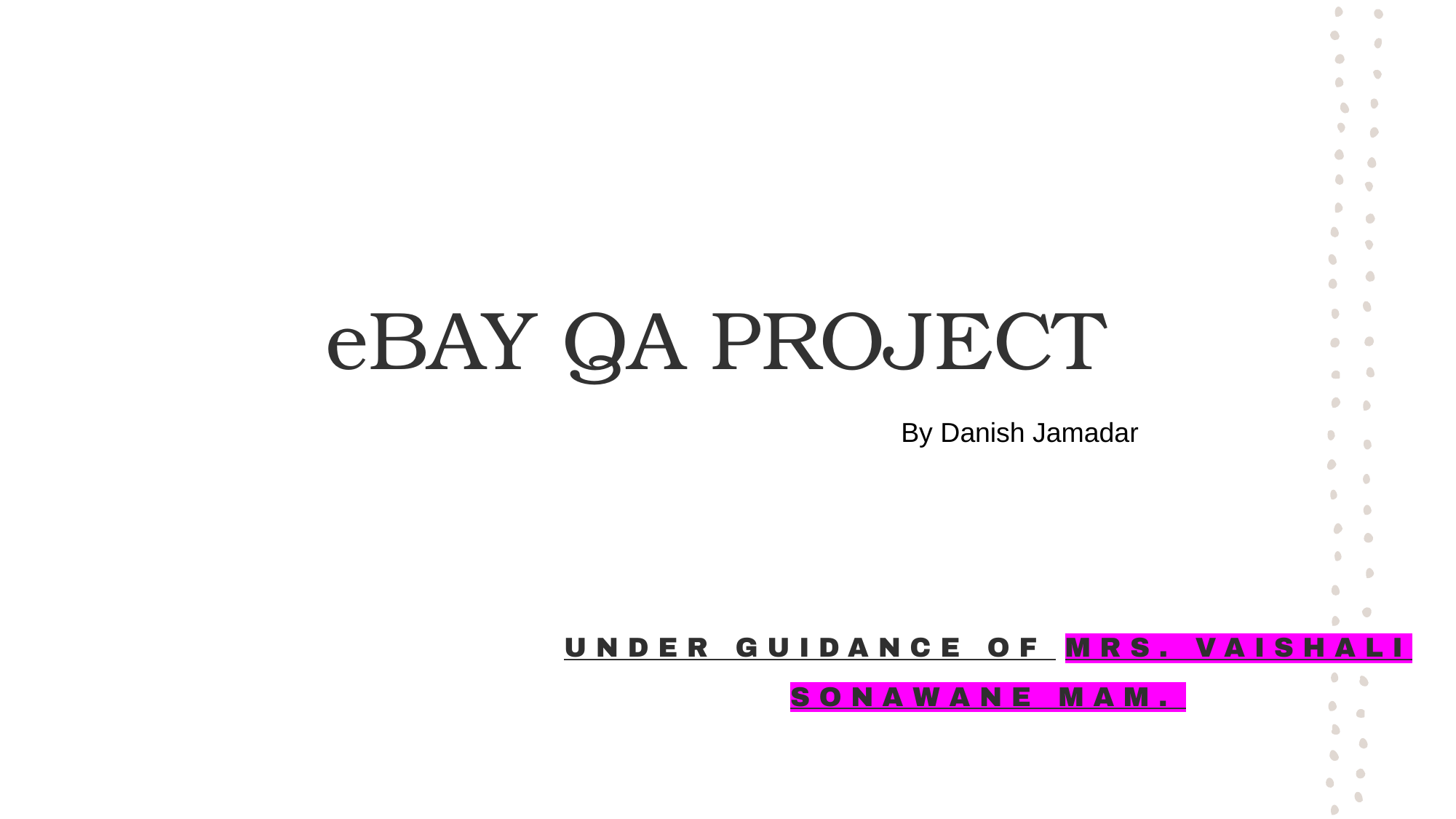

# eBAY QA PROJECT

By Danish Jamadar
Under Guidance of Mrs. Vaishali Sonawane Mam.